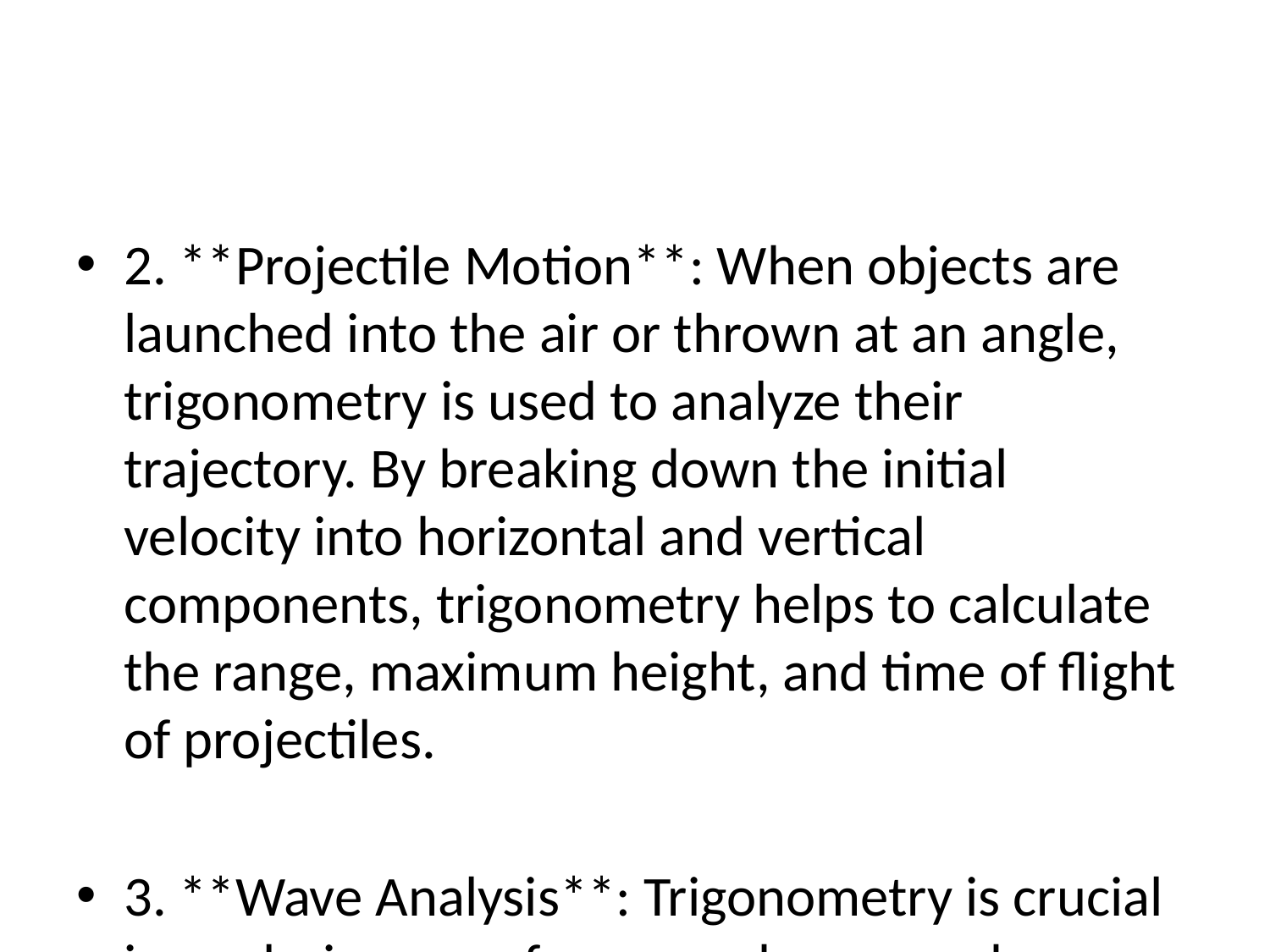

#
2. **Projectile Motion**: When objects are launched into the air or thrown at an angle, trigonometry is used to analyze their trajectory. By breaking down the initial velocity into horizontal and vertical components, trigonometry helps to calculate the range, maximum height, and time of flight of projectiles.

3. **Wave Analysis**: Trigonometry is crucial in analyzing waveforms, such as sound waves and electromagnetic waves. The properties of waves, such as wavelength, frequency, and amplitude, can be studied using trigonometric functions. For instance, the relation between the wave velocity, frequency, and wavelength in the wave equation involves trigonometric concepts.